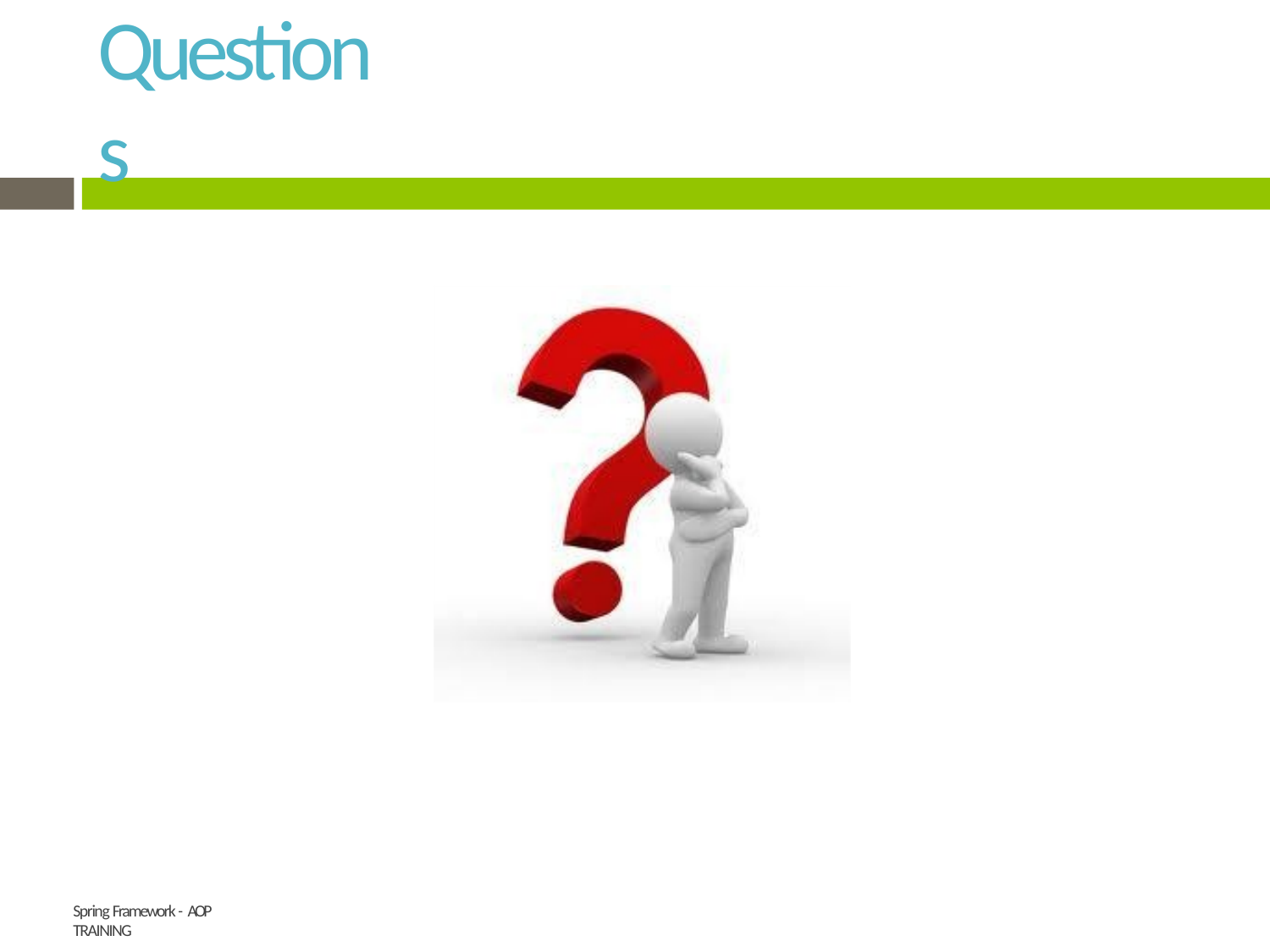

# Questions

Spring Framework - AOP
Training